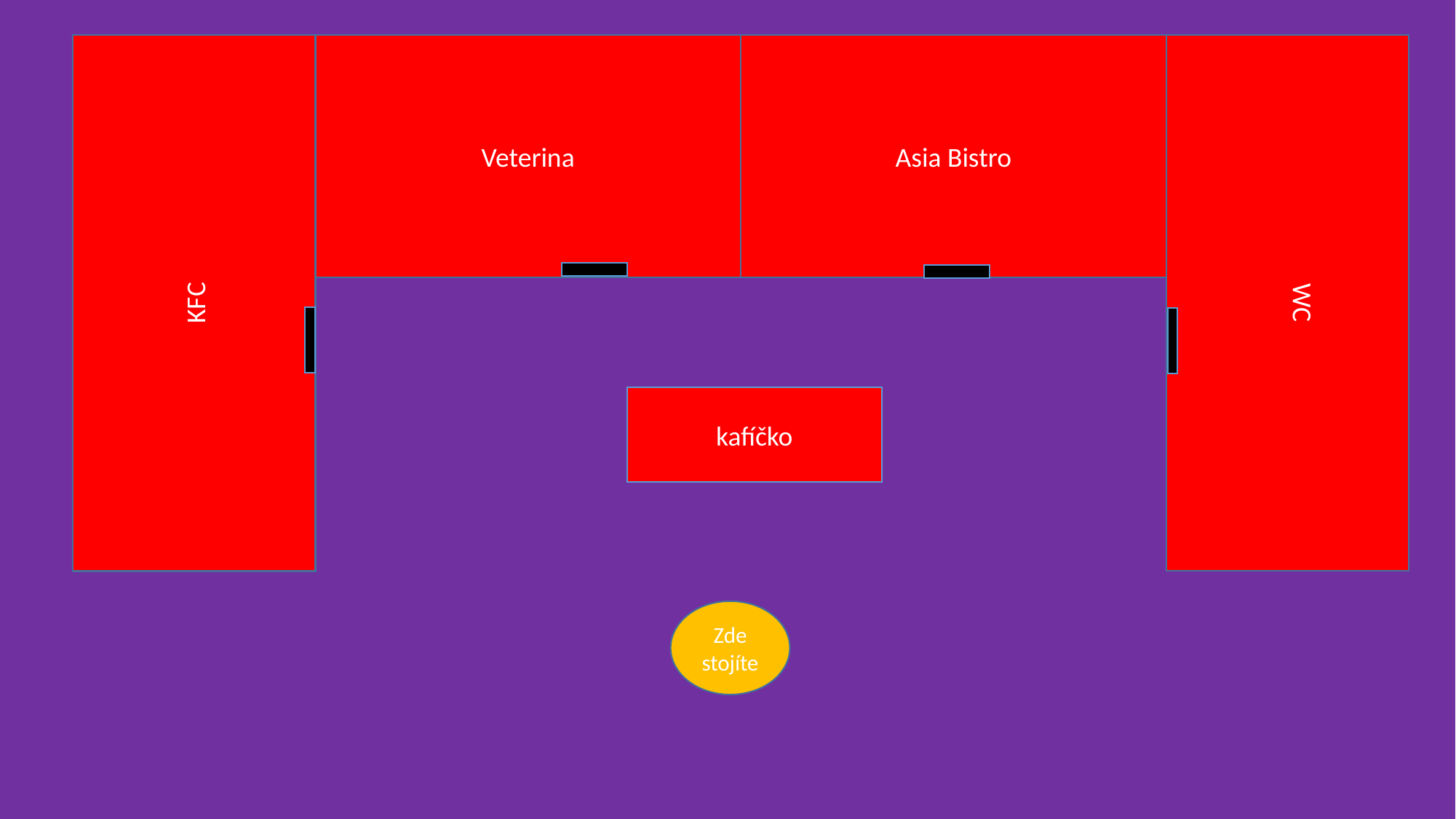

Veterina
Asia Bistro
WC

KFC

kafíčko
Zde stojíte